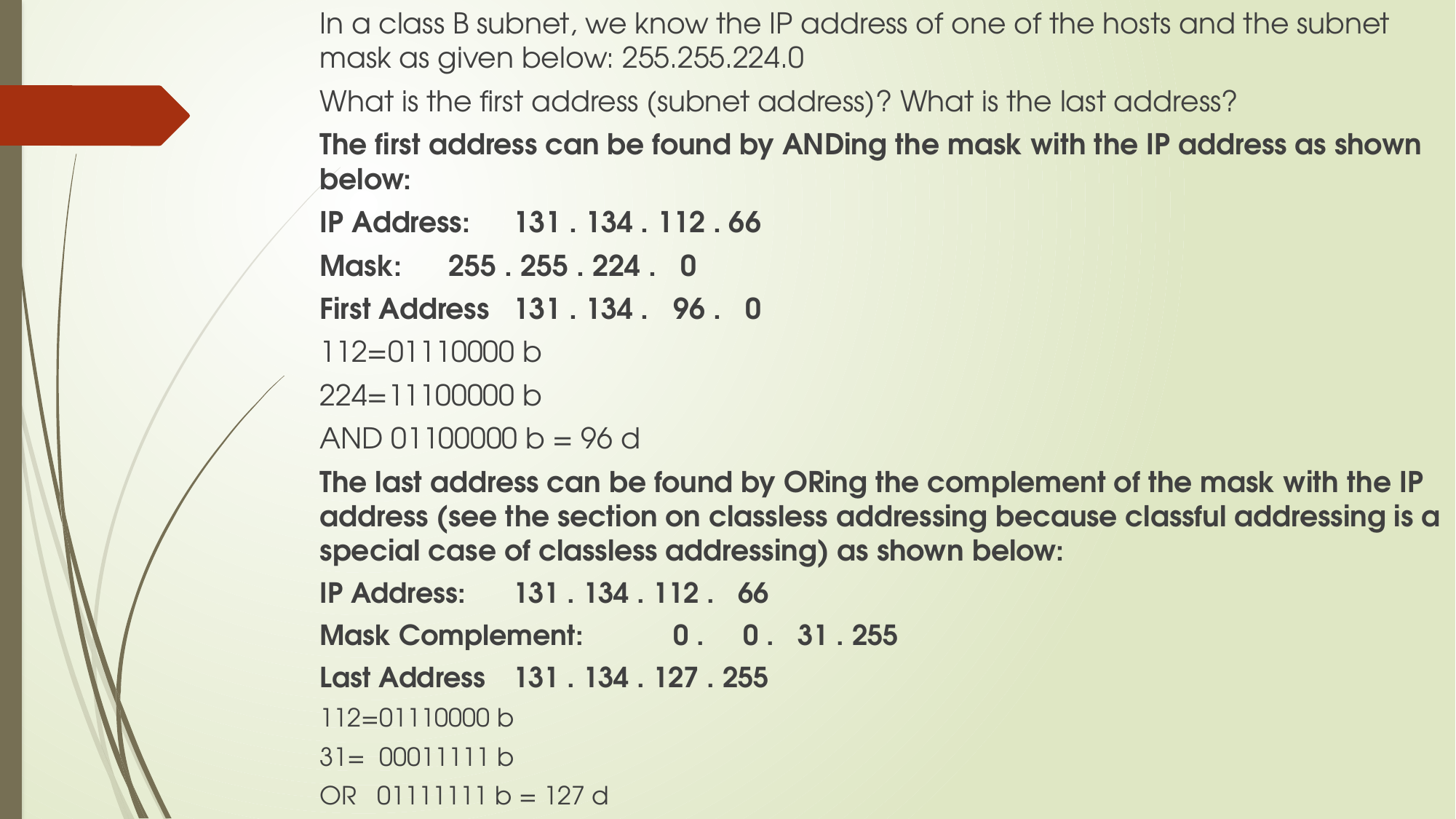

In a class B subnet, we know the IP address of one of the hosts and the subnet mask as given below: 255.255.224.0
What is the first address (subnet address)? What is the last address?
The first address can be found by ANDing the mask with the IP address as shown below:
IP Address: 			131 . 134 . 112 . 66
Mask:  					255 . 255 . 224 .   0
First Address 			131 . 134 .   96 .   0
112=01110000 b
224=11100000 b
AND 01100000 b = 96 d
The last address can be found by ORing the complement of the mask with the IP address (see the section on classless addressing because classful addressing is a special case of classless addressing) as shown below:
IP Address: 				131 . 134 . 112 .   66
Mask Complement: 	    0 .     0 .   31 . 255
Last Address 			131 . 134 . 127 . 255
112=01110000 b
31=  00011111 b
OR   01111111 b = 127 d